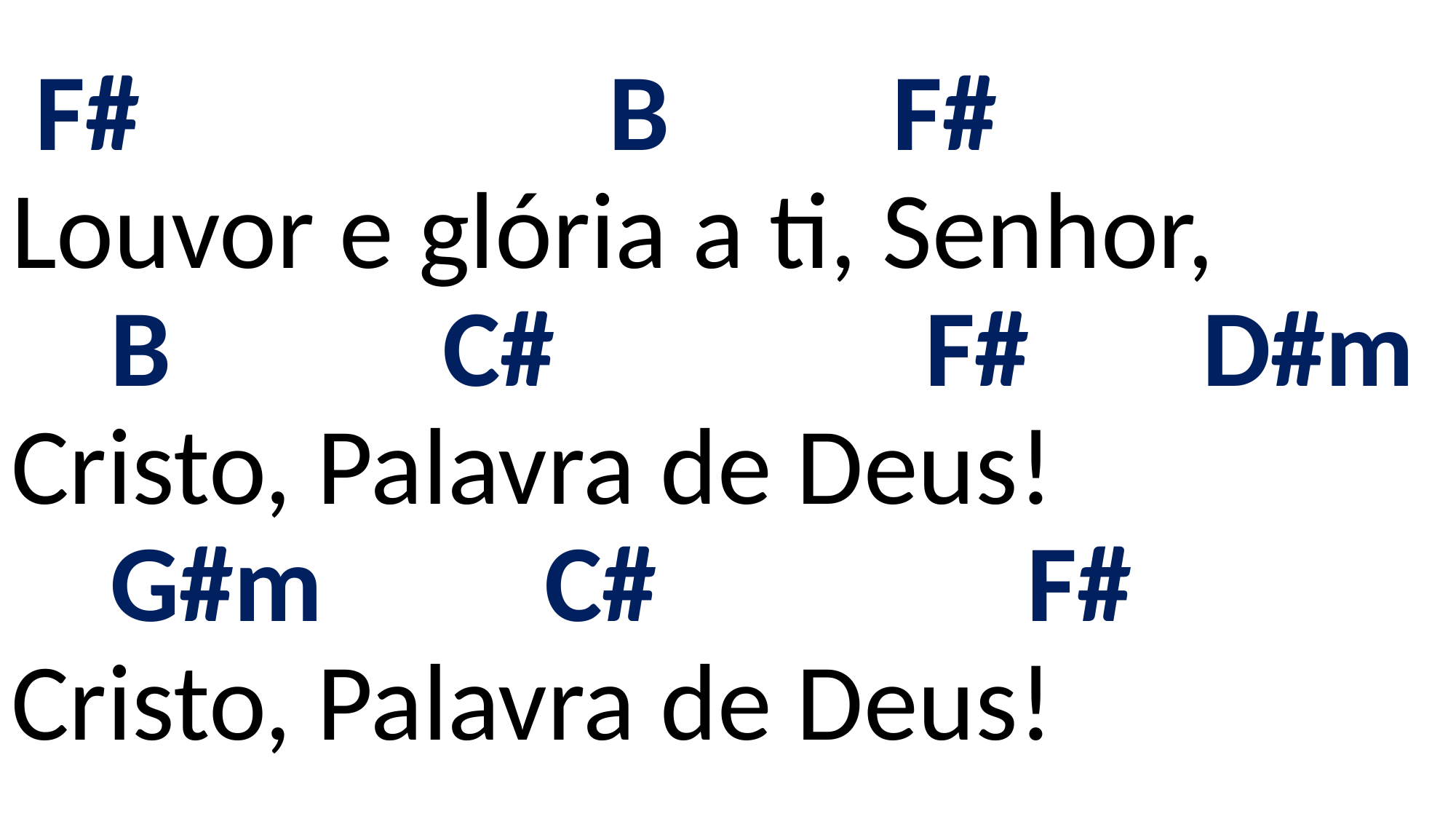

# F#                   B         F# Louvor e glória a ti, Senhor, B           C#               F#       D#m Cristo, Palavra de Deus! G#m         C#               F# Cristo, Palavra de Deus!